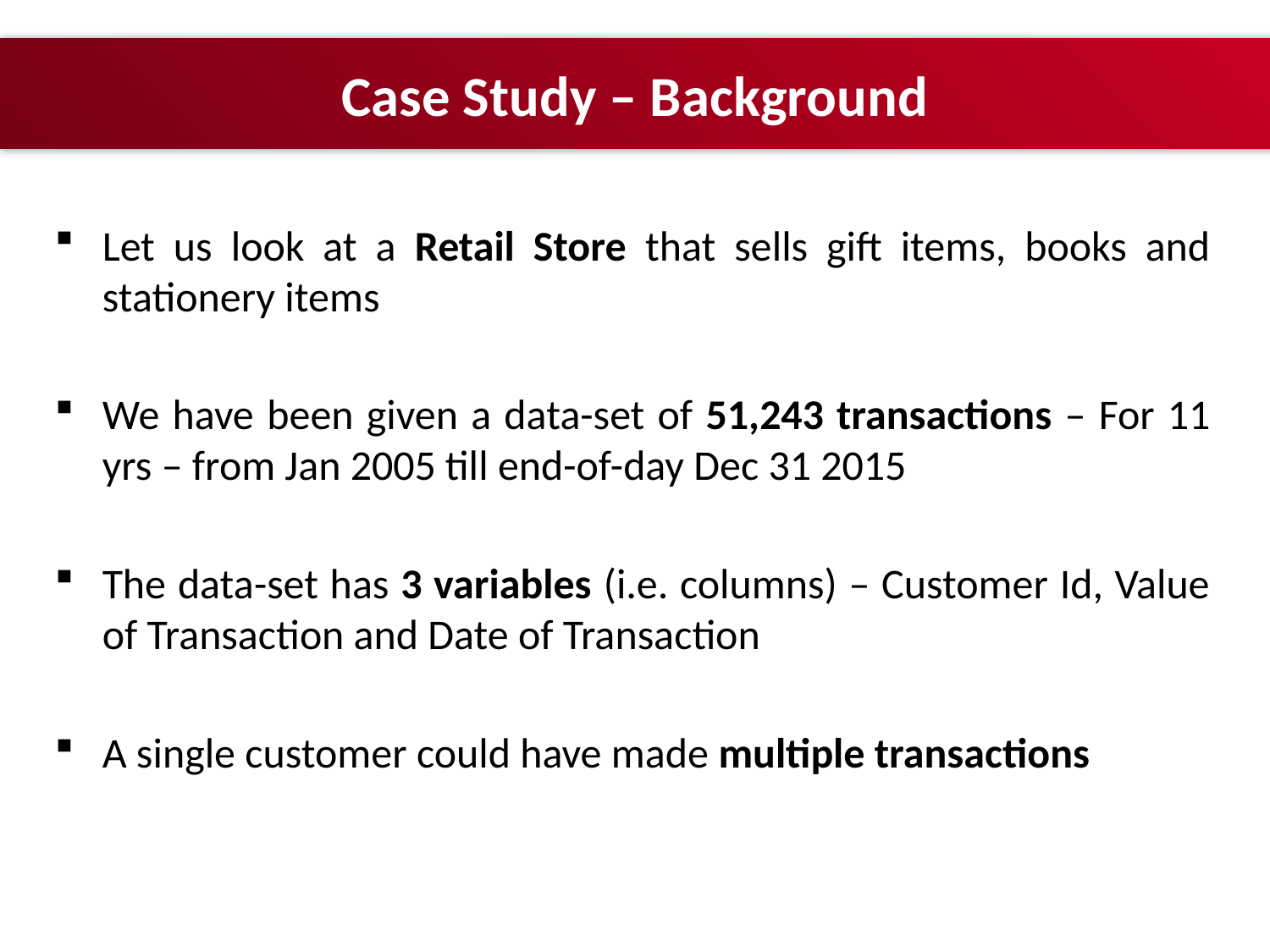

# Case Study – Background
Let us look at a Retail Store that sells gift items, books and stationery items

We have been given a data-set of 51,243 transactions – For 11 yrs – from Jan 2005 till end-of-day Dec 31 2015

The data-set has 3 variables (i.e. columns) – Customer Id, Value of Transaction and Date of Transaction

A single customer could have made multiple transactions